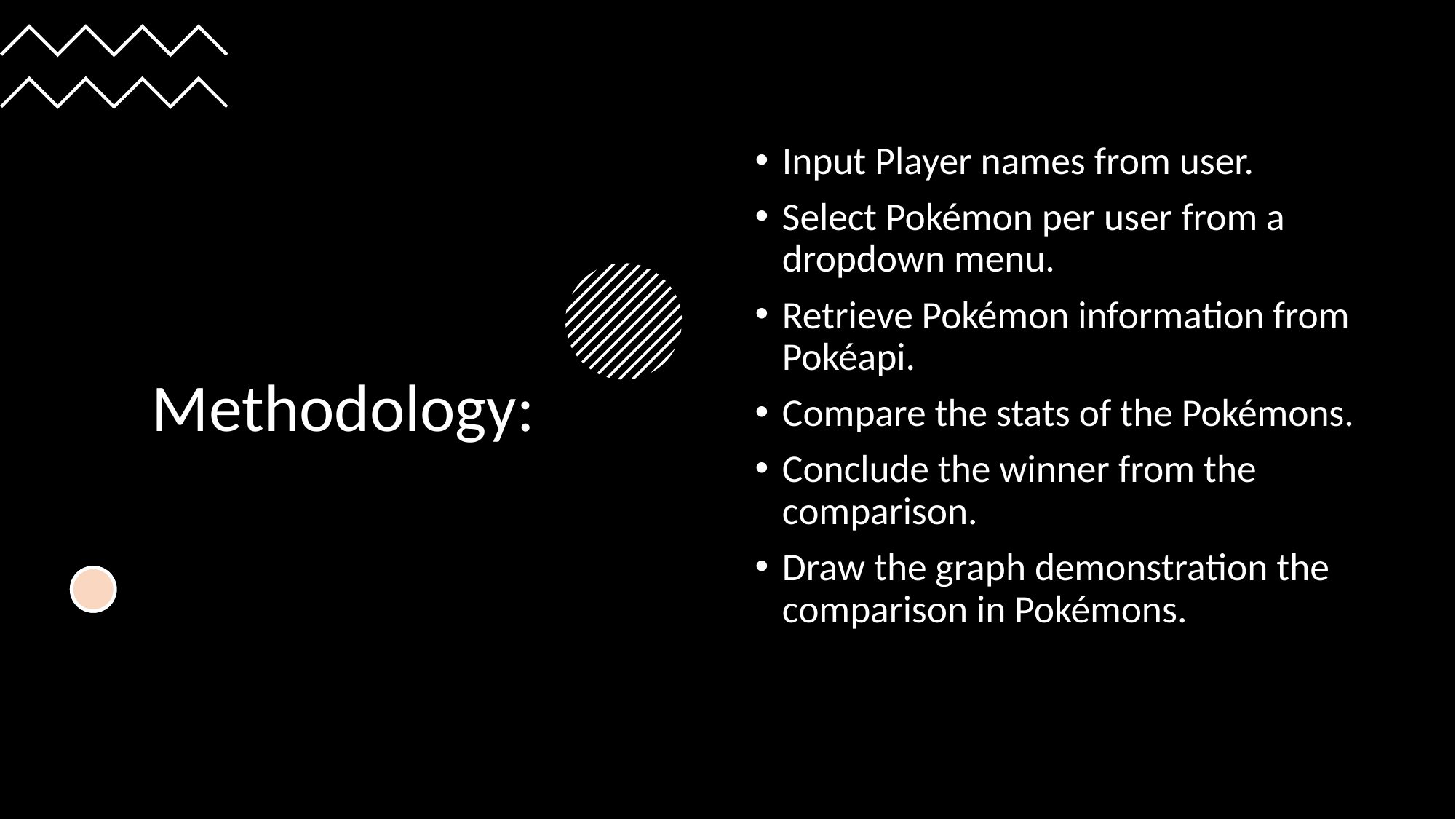

# Methodology:
Input Player names from user.
Select Pokémon per user from a dropdown menu.
Retrieve Pokémon information from Pokéapi.
Compare the stats of the Pokémons.
Conclude the winner from the comparison.
Draw the graph demonstration the comparison in Pokémons.